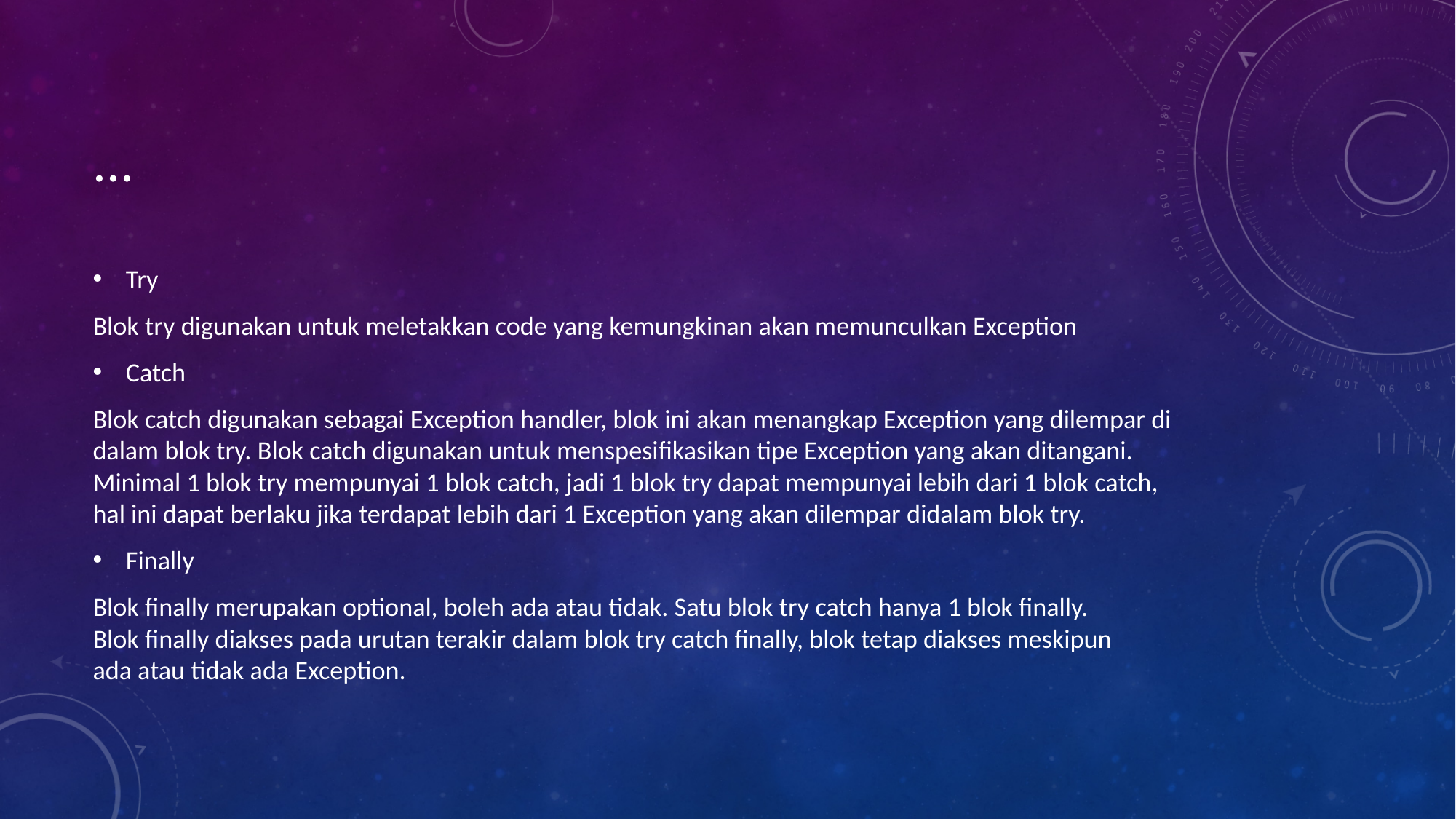

# ...
Try
Blok try digunakan untuk meletakkan code yang kemungkinan akan memunculkan Exception
Catch
Blok catch digunakan sebagai Exception handler, blok ini akan menangkap Exception yang dilempar di
dalam blok try. Blok catch digunakan untuk menspesifikasikan tipe Exception yang akan ditangani.
Minimal 1 blok try mempunyai 1 blok catch, jadi 1 blok try dapat mempunyai lebih dari 1 blok catch,
hal ini dapat berlaku jika terdapat lebih dari 1 Exception yang akan dilempar didalam blok try.
Finally
Blok finally merupakan optional, boleh ada atau tidak. Satu blok try catch hanya 1 blok finally.
Blok finally diakses pada urutan terakir dalam blok try catch finally, blok tetap diakses meskipun
ada atau tidak ada Exception.